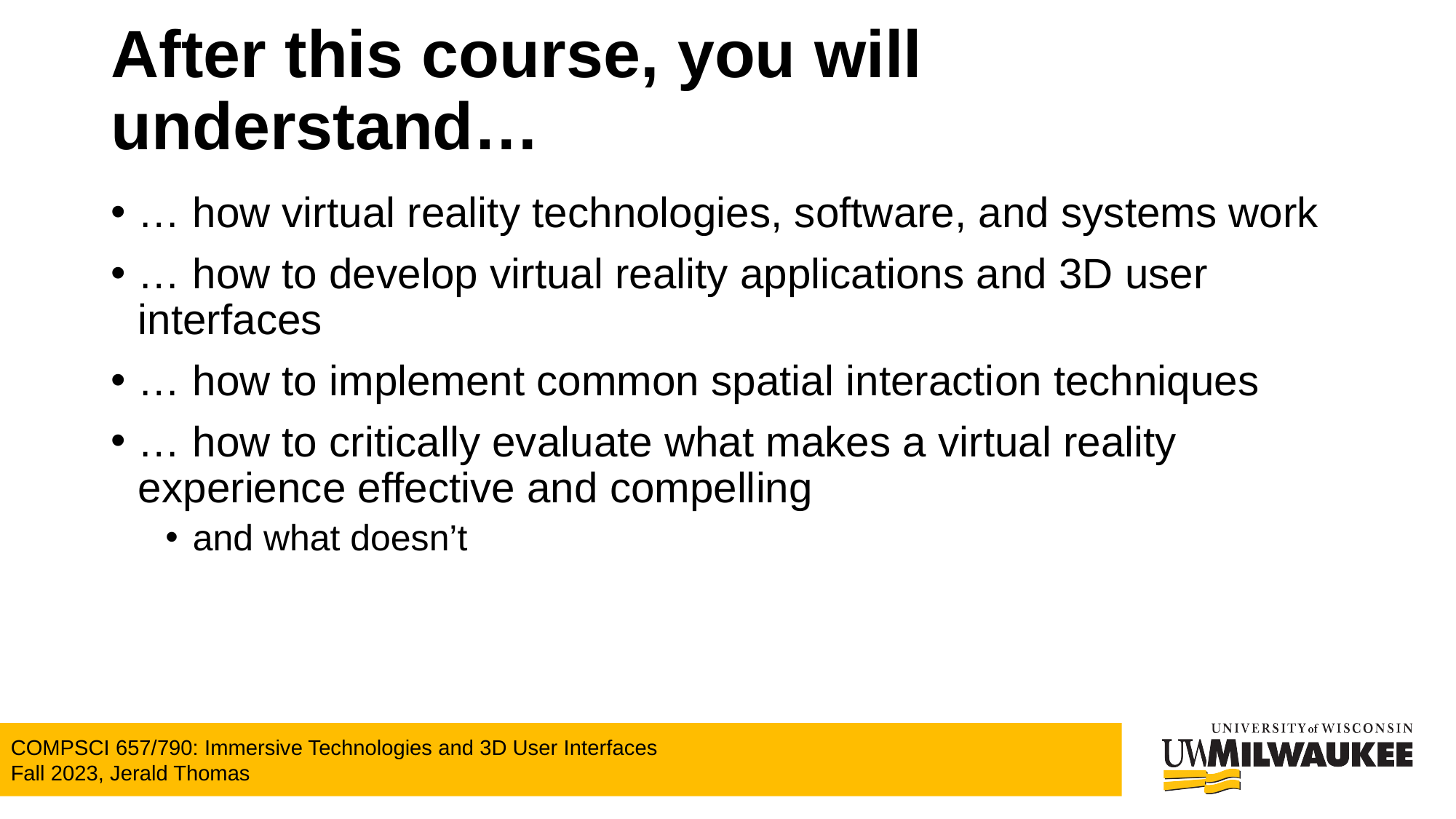

# After this course, you will understand…
… how virtual reality technologies, software, and systems work
… how to develop virtual reality applications and 3D user interfaces
… how to implement common spatial interaction techniques
… how to critically evaluate what makes a virtual reality experience effective and compelling
and what doesn’t